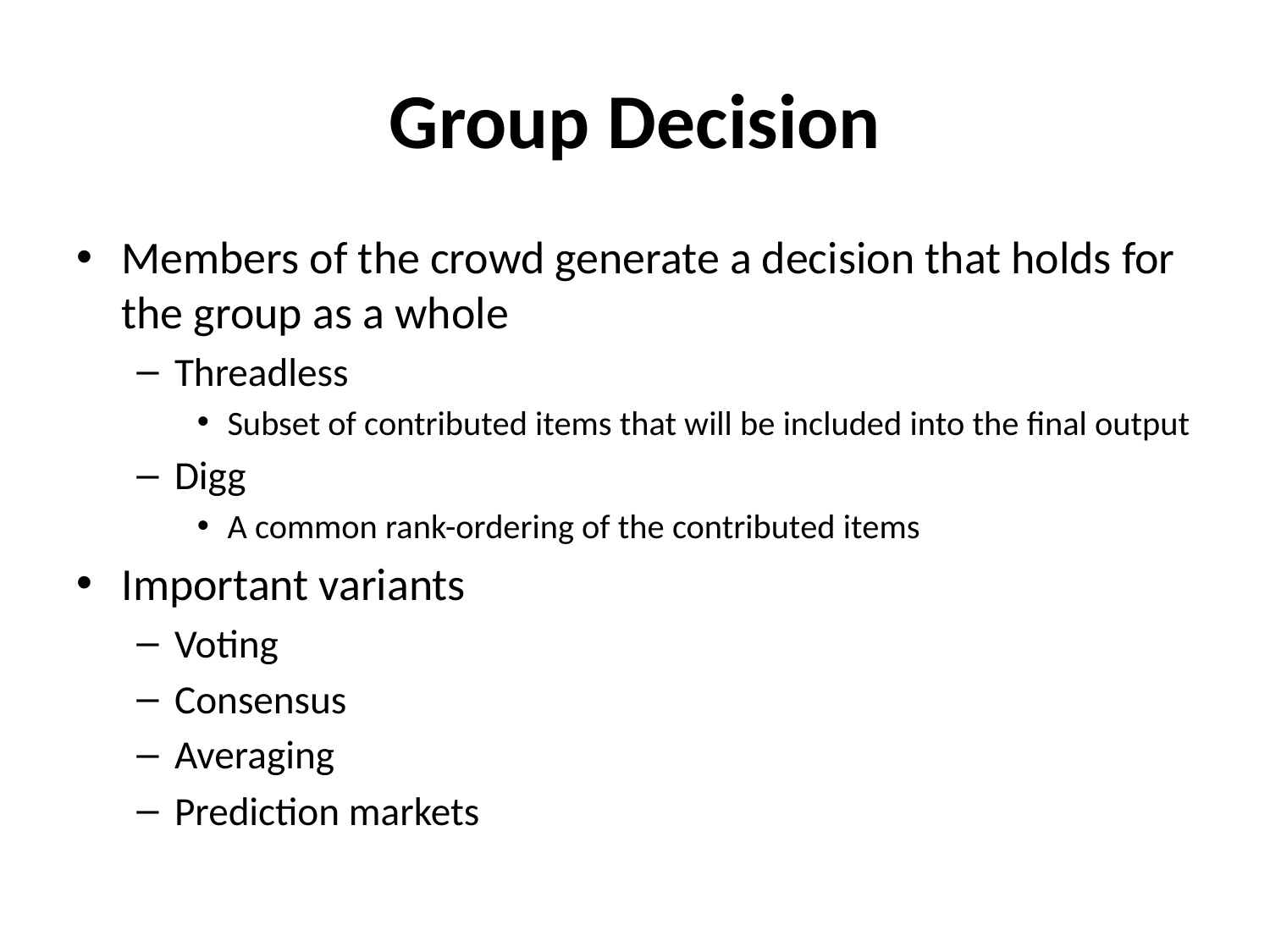

# Group Decision
Members of the crowd generate a decision that holds for the group as a whole
Threadless
Subset of contributed items that will be included into the final output
Digg
A common rank-ordering of the contributed items
Important variants
Voting
Consensus
Averaging
Prediction markets